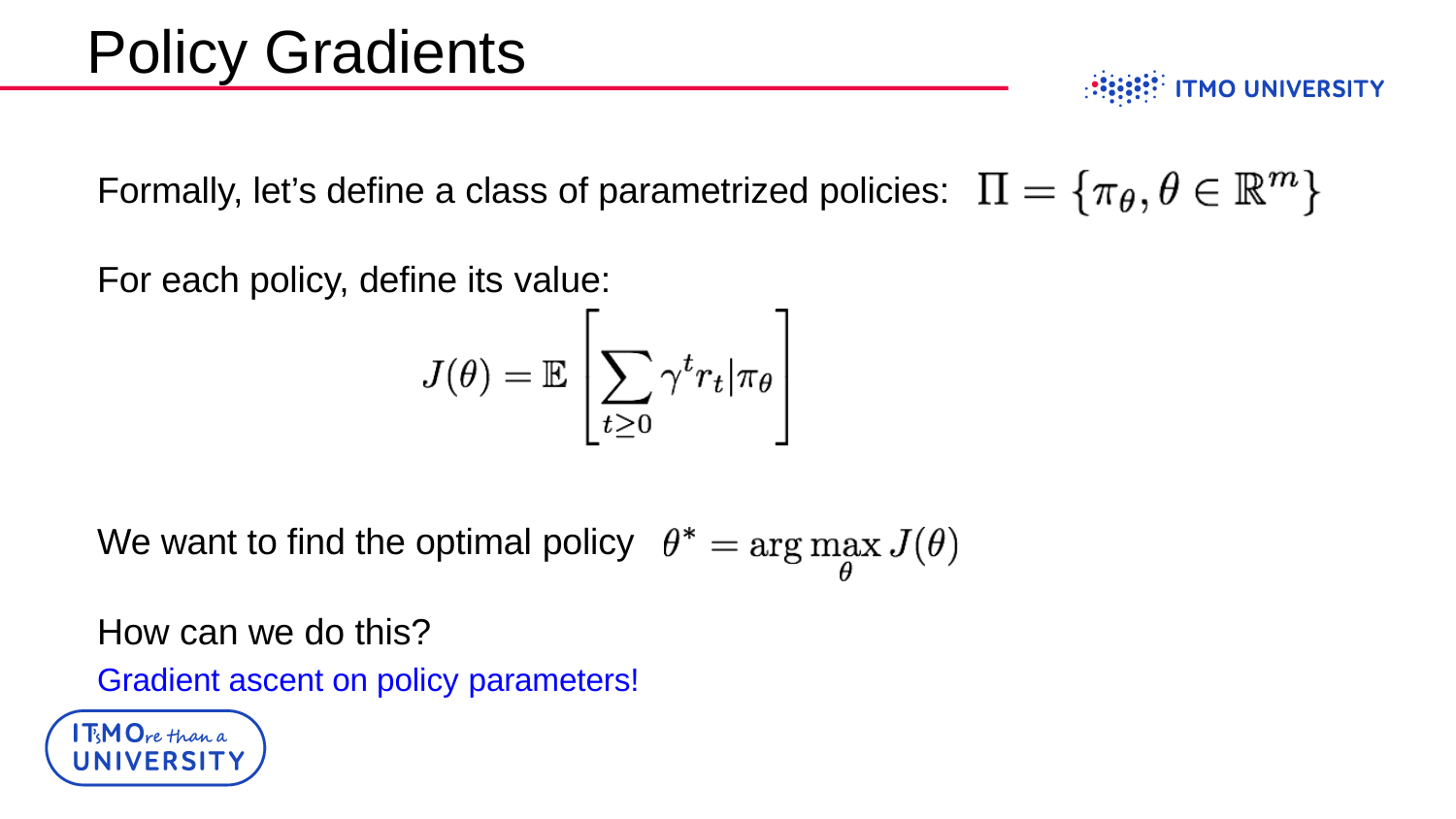

# Policy Gradients
Formally, let’s define a class of parametrized policies:

For each policy, define its value:

We want to find the optimal policy

How can we do this?
Gradient ascent on policy parameters!